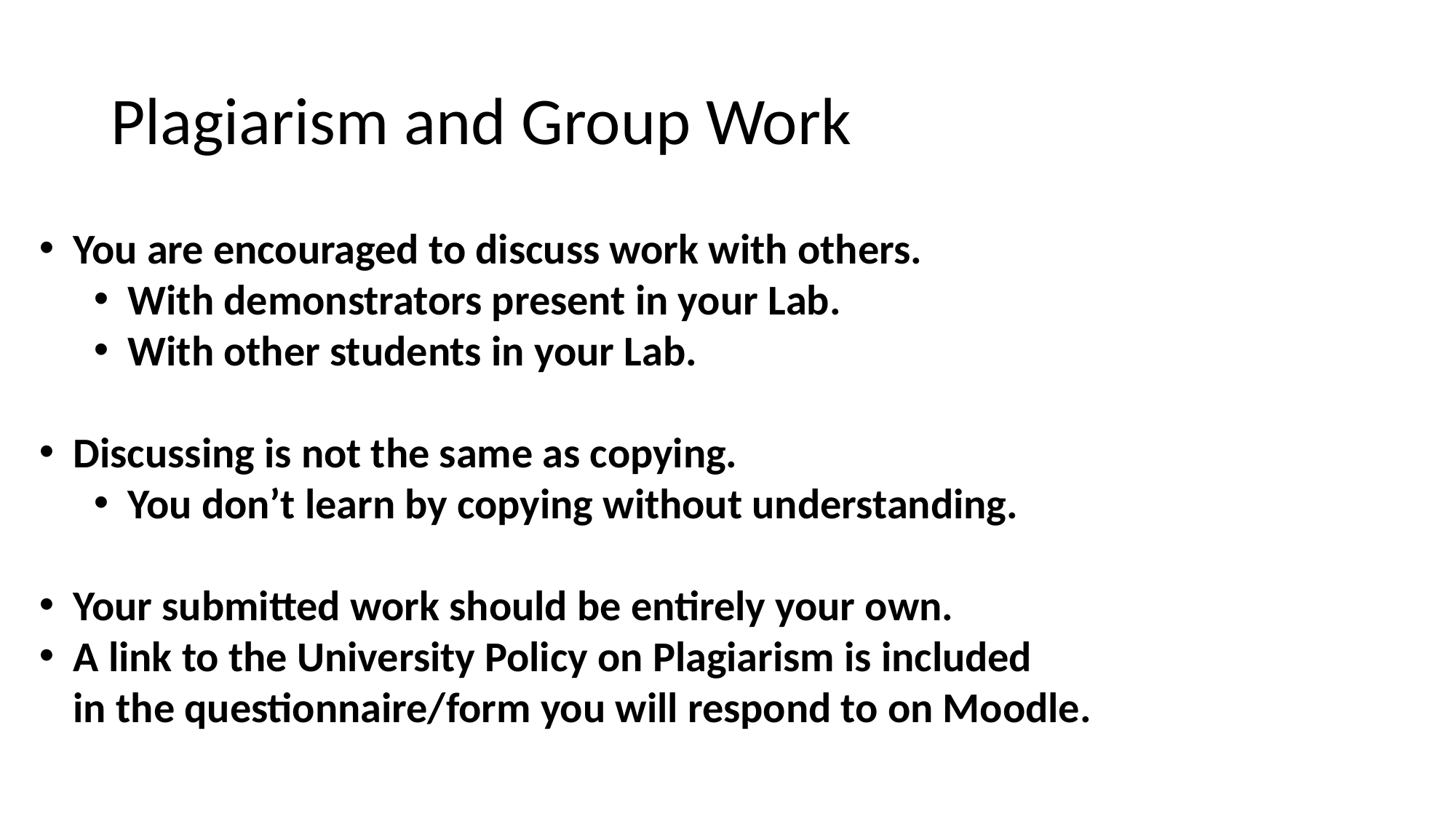

# Plagiarism and Group Work
You are encouraged to discuss work with others.
With demonstrators present in your Lab.
With other students in your Lab.
Discussing is not the same as copying.
You don’t learn by copying without understanding.
Your submitted work should be entirely your own.
A link to the University Policy on Plagiarism is included
in the questionnaire/form you will respond to on Moodle.